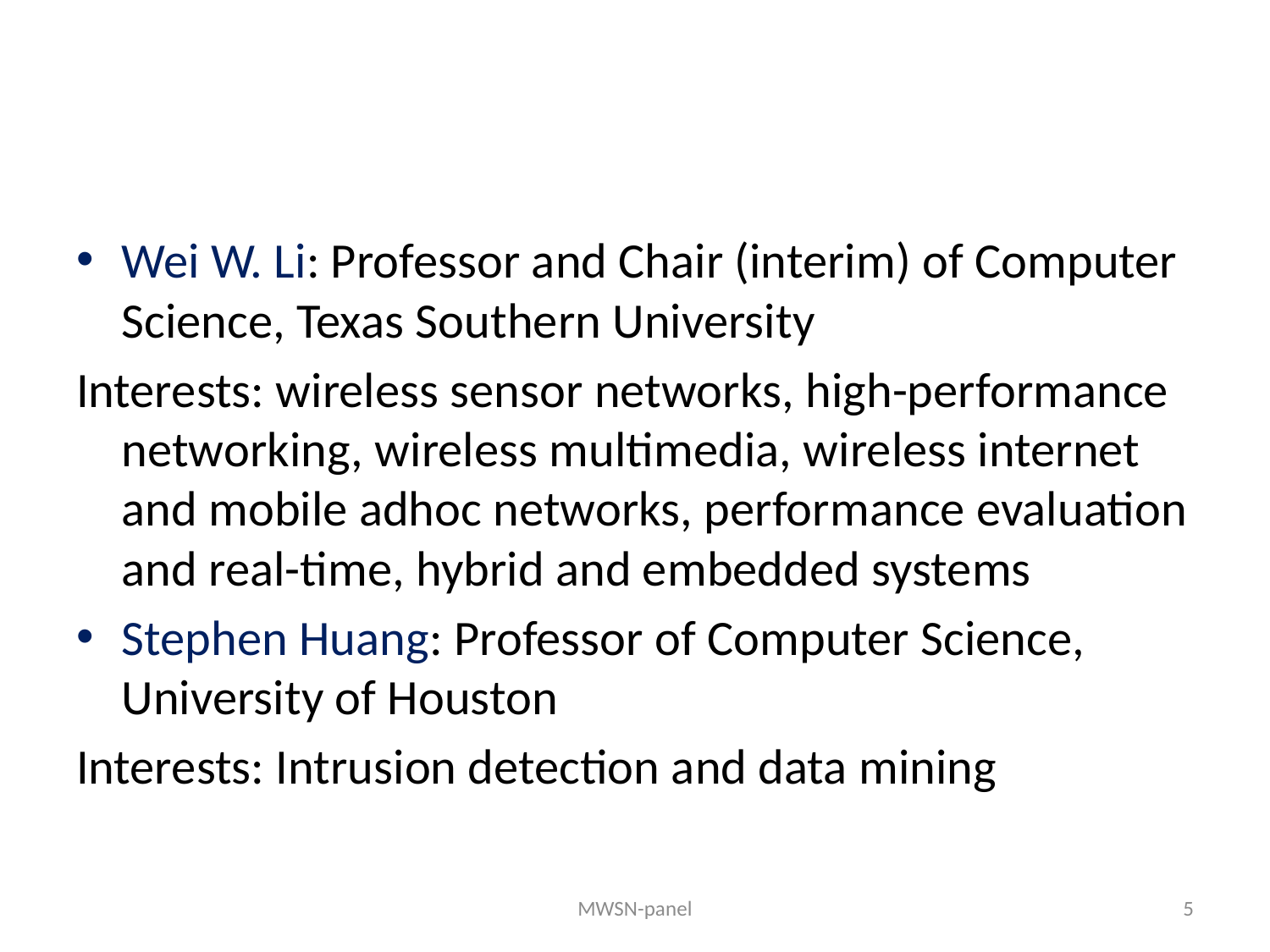

#
Wei W. Li: Professor and Chair (interim) of Computer Science, Texas Southern University
Interests: wireless sensor networks, high-performance networking, wireless multimedia, wireless internet and mobile adhoc networks, performance evaluation and real-time, hybrid and embedded systems
Stephen Huang: Professor of Computer Science, University of Houston
Interests: Intrusion detection and data mining
MWSN-panel
5